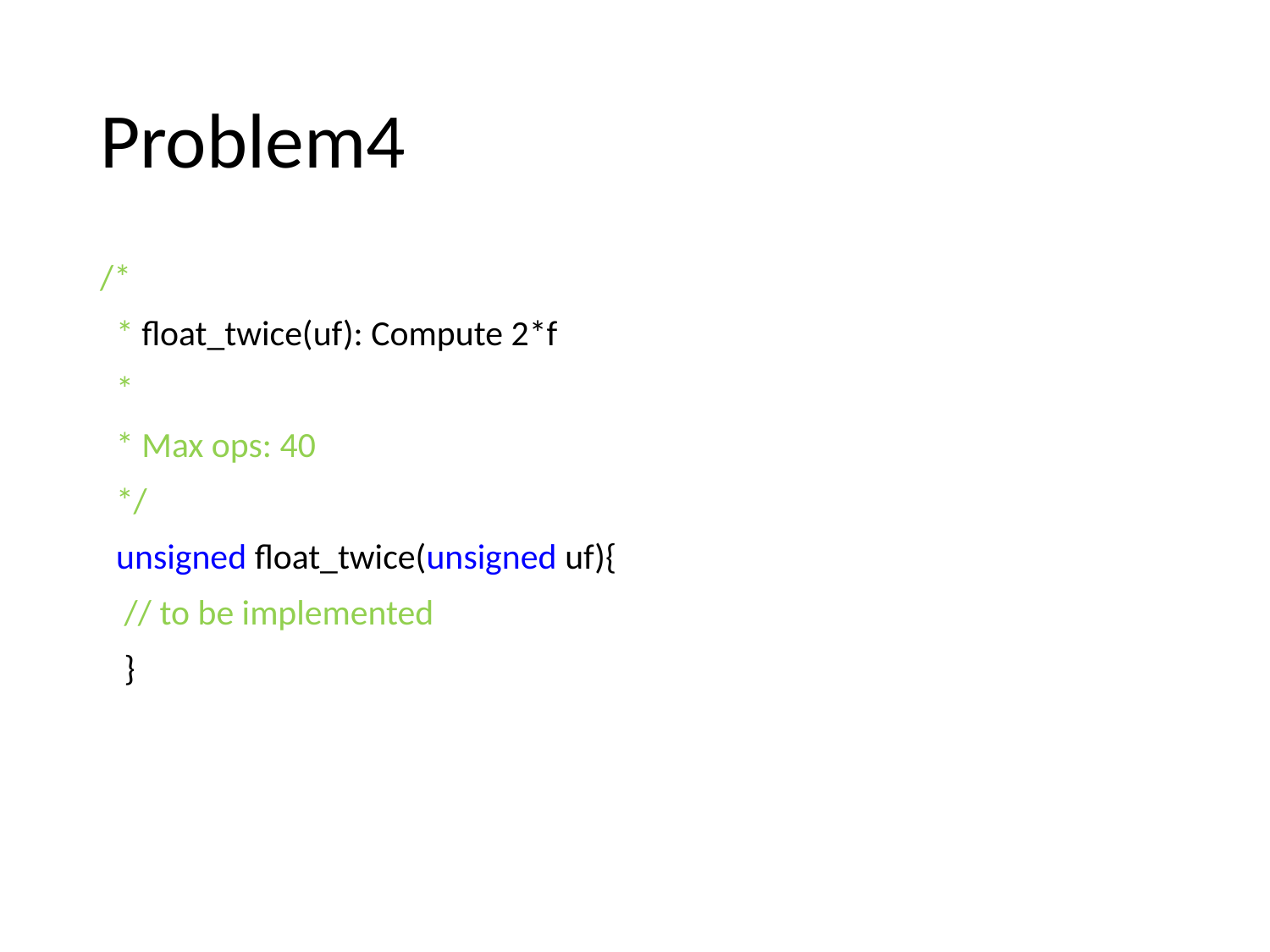

# Problem4
/*
  * float_twice(uf): Compute 2*f
  *
  * Max ops: 40
  */
  unsigned float_twice(unsigned uf){
   // to be implemented
   }